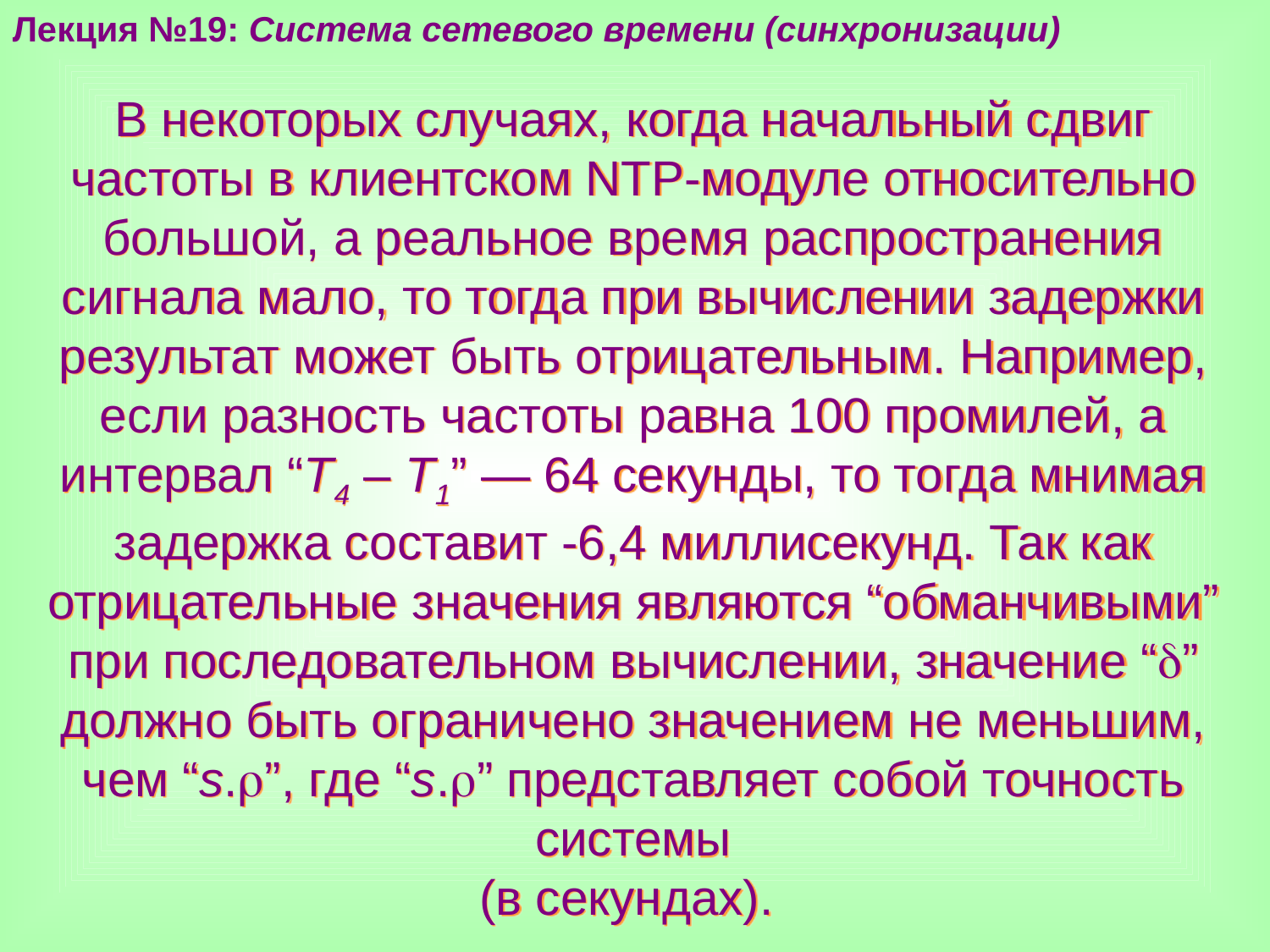

Лекция №19: Система сетевого времени (синхронизации)
В некоторых случаях, когда начальный сдвиг частоты в клиентском NTP-модуле относительно большой, а реальное время распространения сигнала мало, то тогда при вычислении задержки результат может быть отрицательным. Например, если разность частоты равна 100 промилей, а интервал “T4 – T1” — 64 секунды, то тогда мнимая задержка составит -6,4 миллисекунд. Так как отрицательные значения являются “обманчивыми” при последовательном вычислении, значение “δ” должно быть ограничено значением не меньшим, чем “s.ρ”, где “s.ρ” представляет собой точность системы
(в секундах).